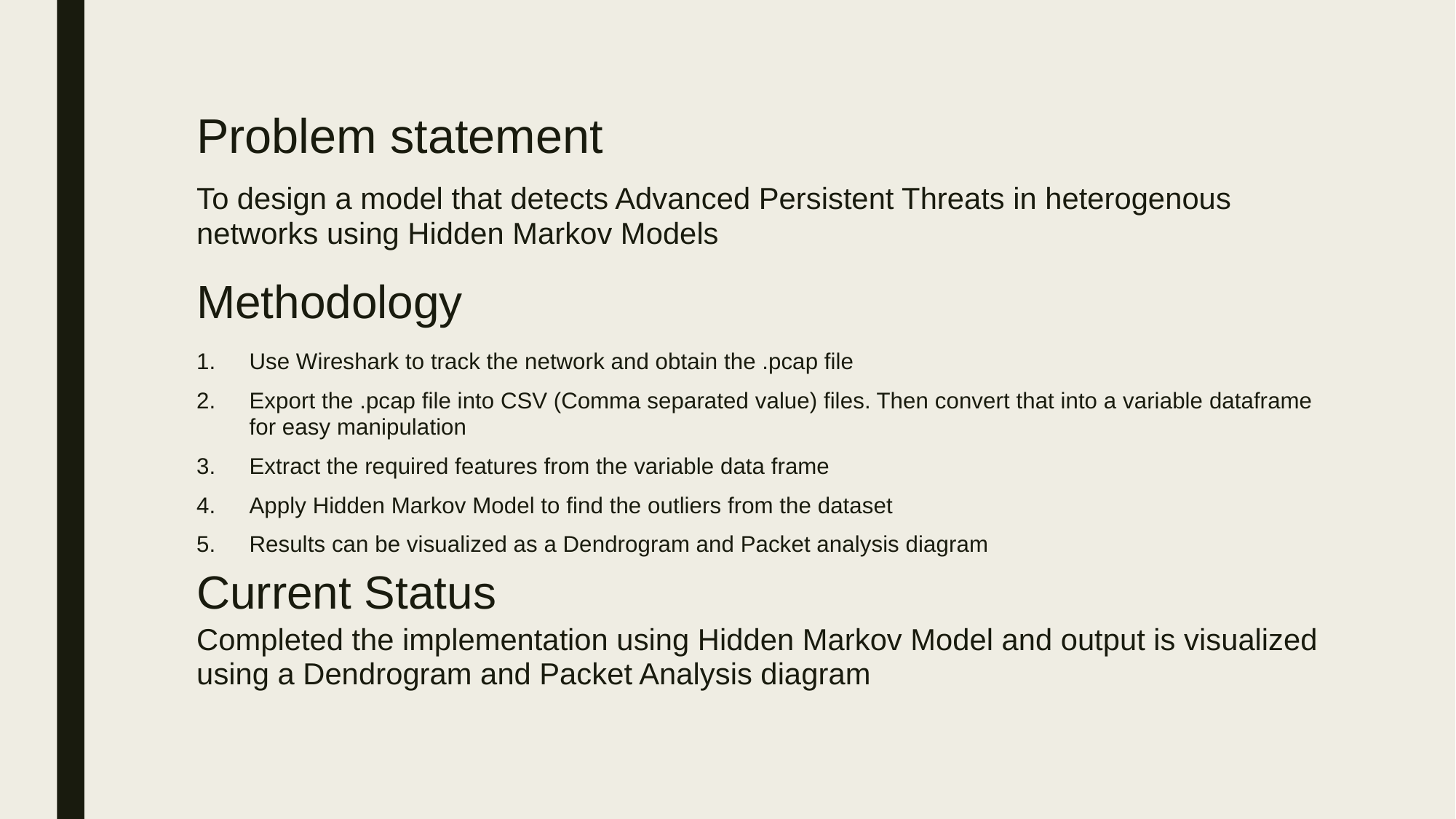

# Problem statement
To design a model that detects Advanced Persistent Threats in heterogenous networks using Hidden Markov Models
Methodology
Use Wireshark to track the network and obtain the .pcap file
Export the .pcap file into CSV (Comma separated value) files. Then convert that into a variable dataframe for easy manipulation
Extract the required features from the variable data frame
Apply Hidden Markov Model to find the outliers from the dataset
Results can be visualized as a Dendrogram and Packet analysis diagram

Current Status
Completed the implementation using Hidden Markov Model and output is visualized using a Dendrogram and Packet Analysis diagram